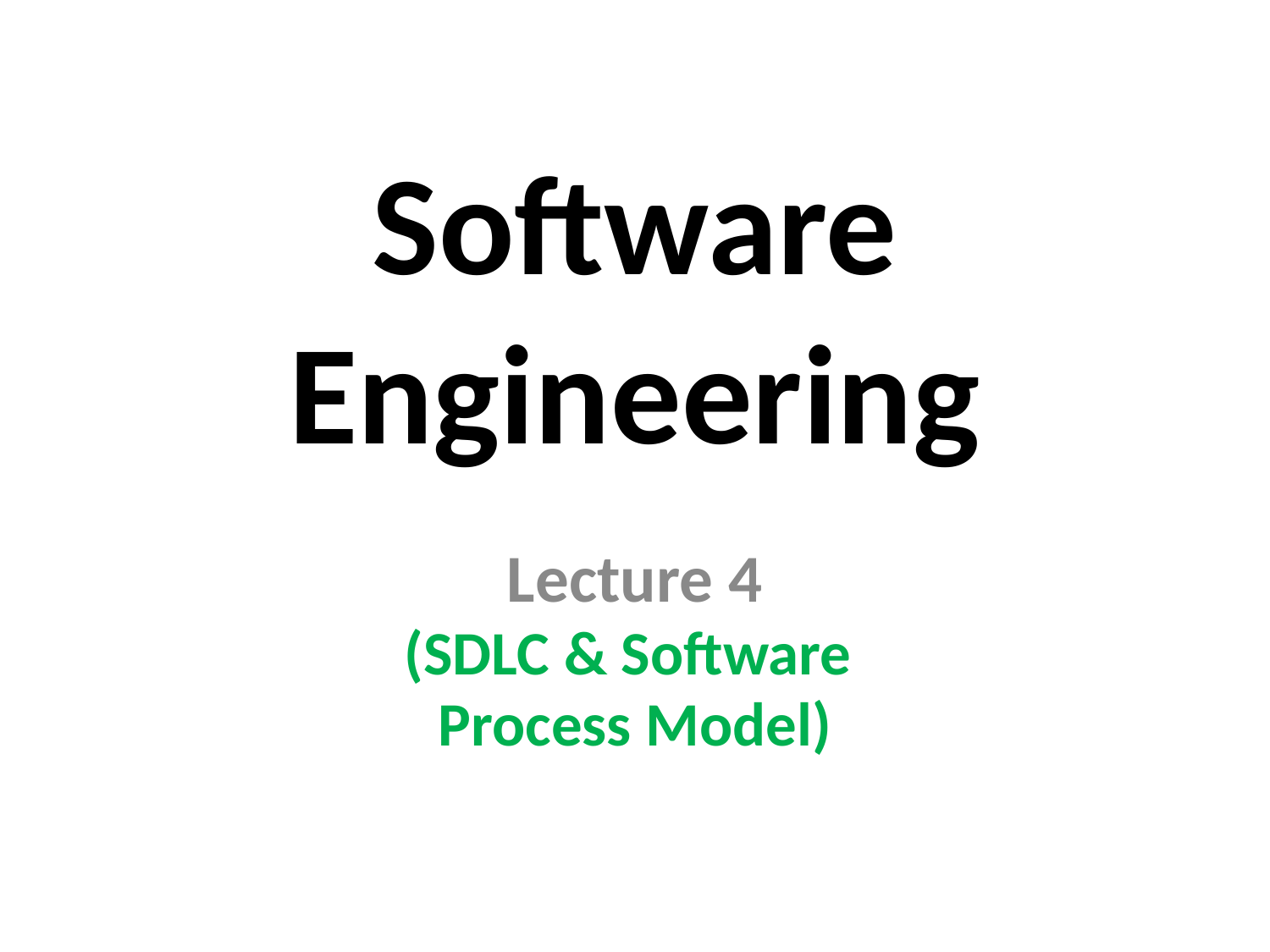

# Software Engineering

Lecture 4
(SDLC & Software
Process Model)